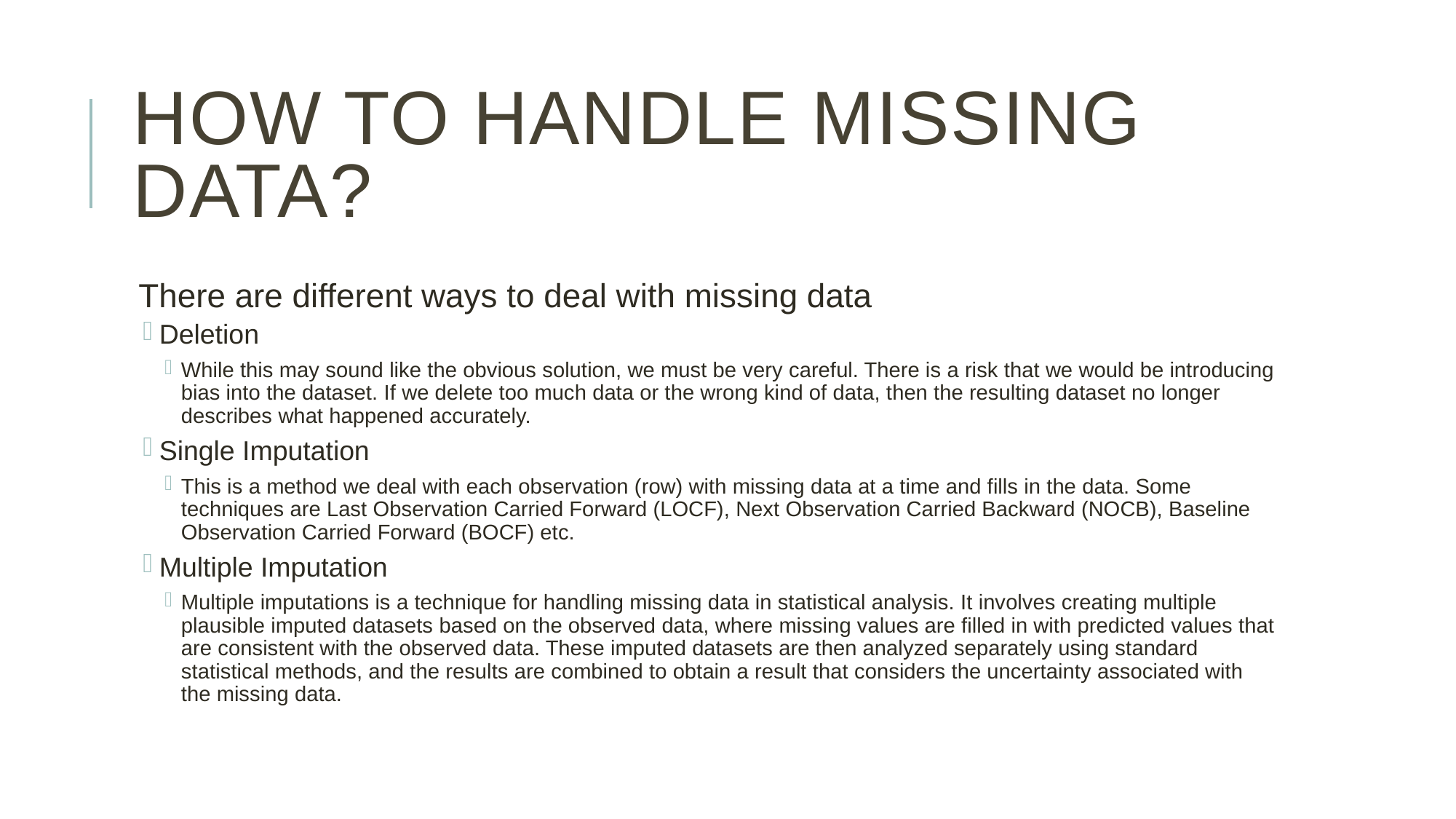

# How to handle missing data?
There are different ways to deal with missing data
Deletion
While this may sound like the obvious solution, we must be very careful. There is a risk that we would be introducing bias into the dataset. If we delete too much data or the wrong kind of data, then the resulting dataset no longer describes what happened accurately.
Single Imputation
This is a method we deal with each observation (row) with missing data at a time and fills in the data. Some techniques are Last Observation Carried Forward (LOCF), Next Observation Carried Backward (NOCB), Baseline Observation Carried Forward (BOCF) etc.
Multiple Imputation
Multiple imputations is a technique for handling missing data in statistical analysis. It involves creating multiple plausible imputed datasets based on the observed data, where missing values are filled in with predicted values that are consistent with the observed data. These imputed datasets are then analyzed separately using standard statistical methods, and the results are combined to obtain a result that considers the uncertainty associated with the missing data.